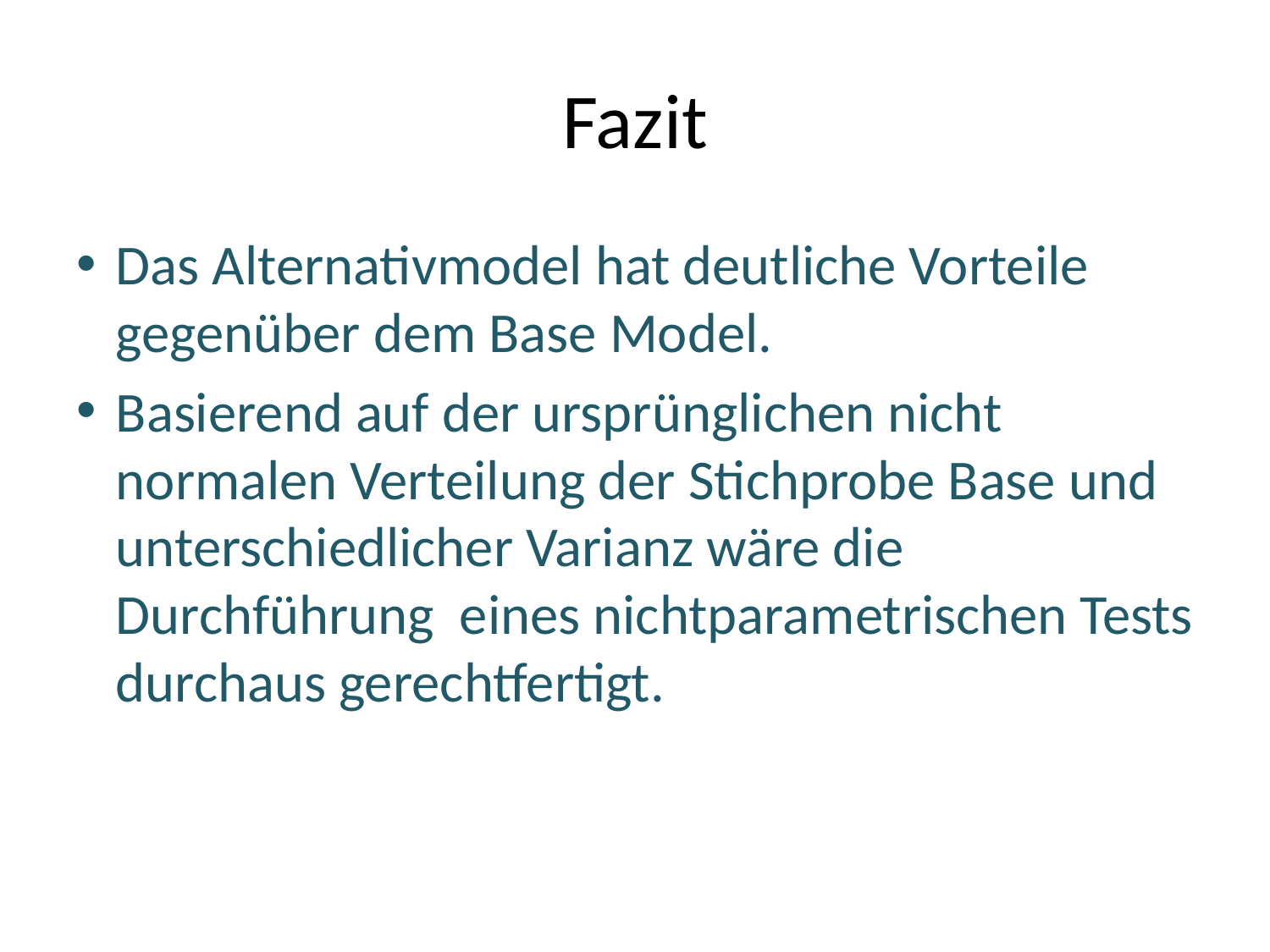

# Fazit
Das Alternativmodel hat deutliche Vorteile gegenüber dem Base Model.
Basierend auf der ursprünglichen nicht normalen Verteilung der Stichprobe Base und unterschiedlicher Varianz wäre die Durchführung  eines nichtparametrischen Tests durchaus gerechtfertigt.